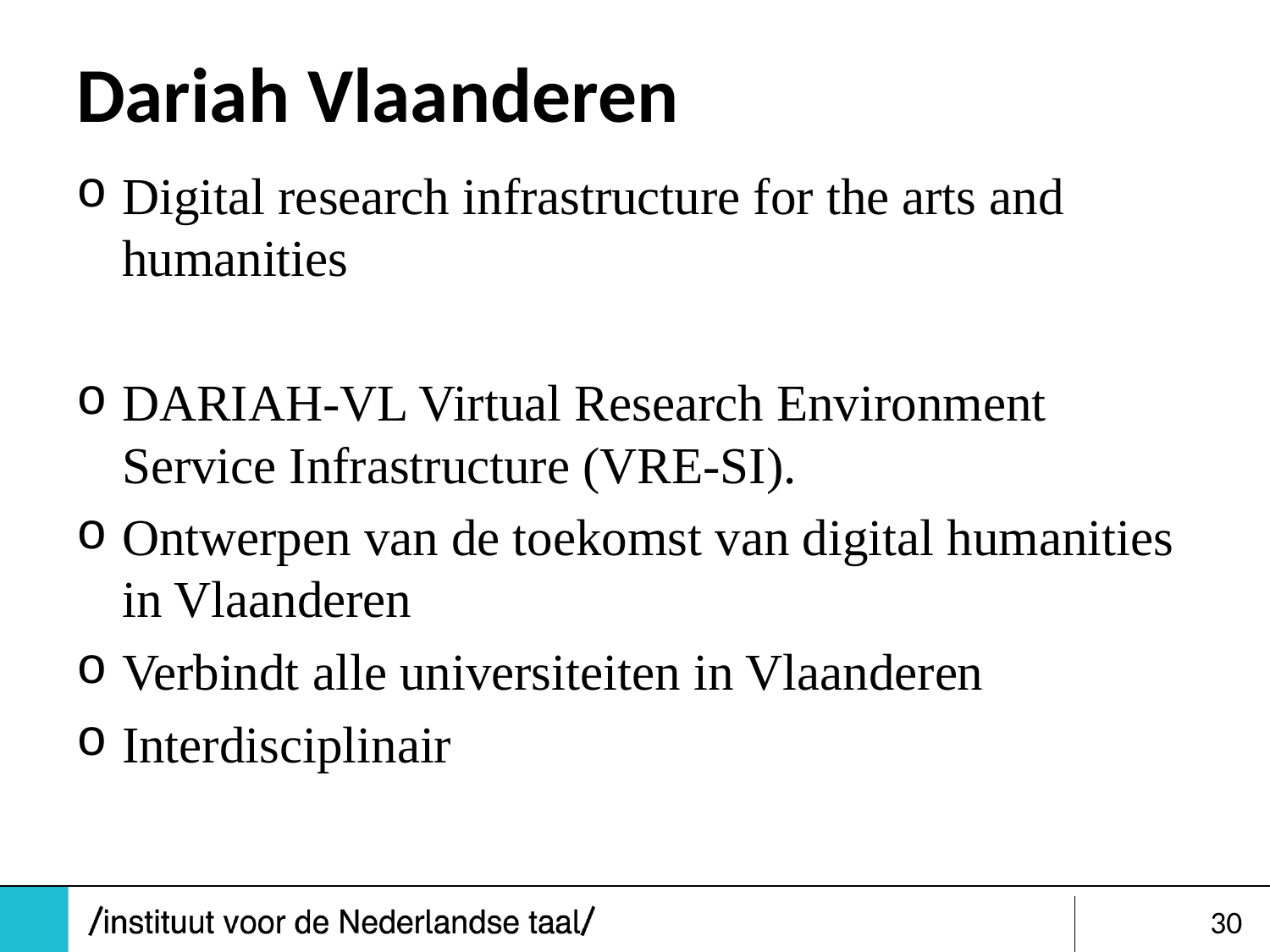

# Dariah Vlaanderen
Digital research infrastructure for the arts and humanities

DARIAH-VL Virtual Research Environment Service Infrastructure (VRE-SI).
Ontwerpen van de toekomst van digital humanities in Vlaanderen
Verbindt alle universiteiten in Vlaanderen
Interdisciplinair

30